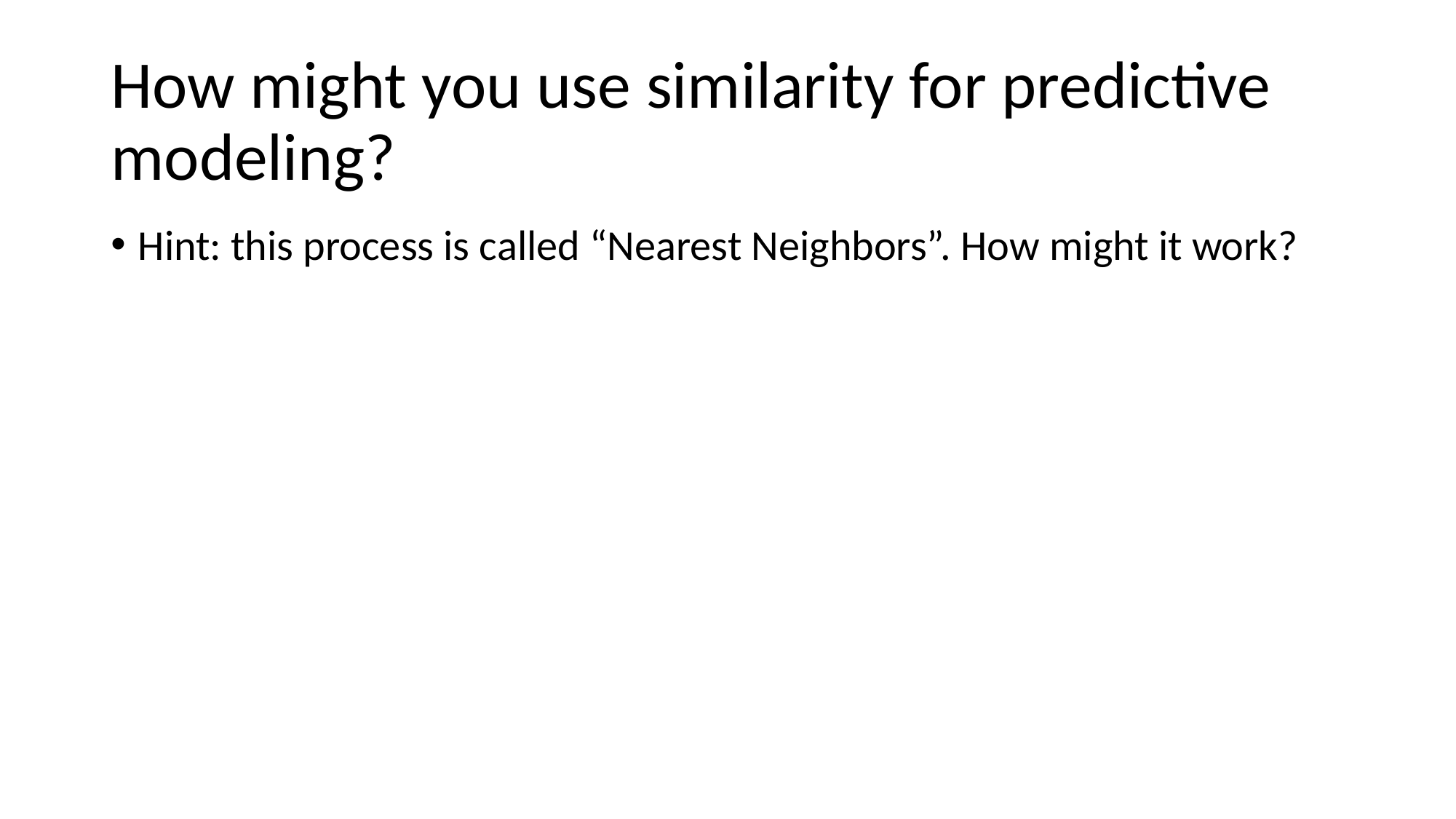

# How might you use similarity for predictive modeling?
Hint: this process is called “Nearest Neighbors”. How might it work?